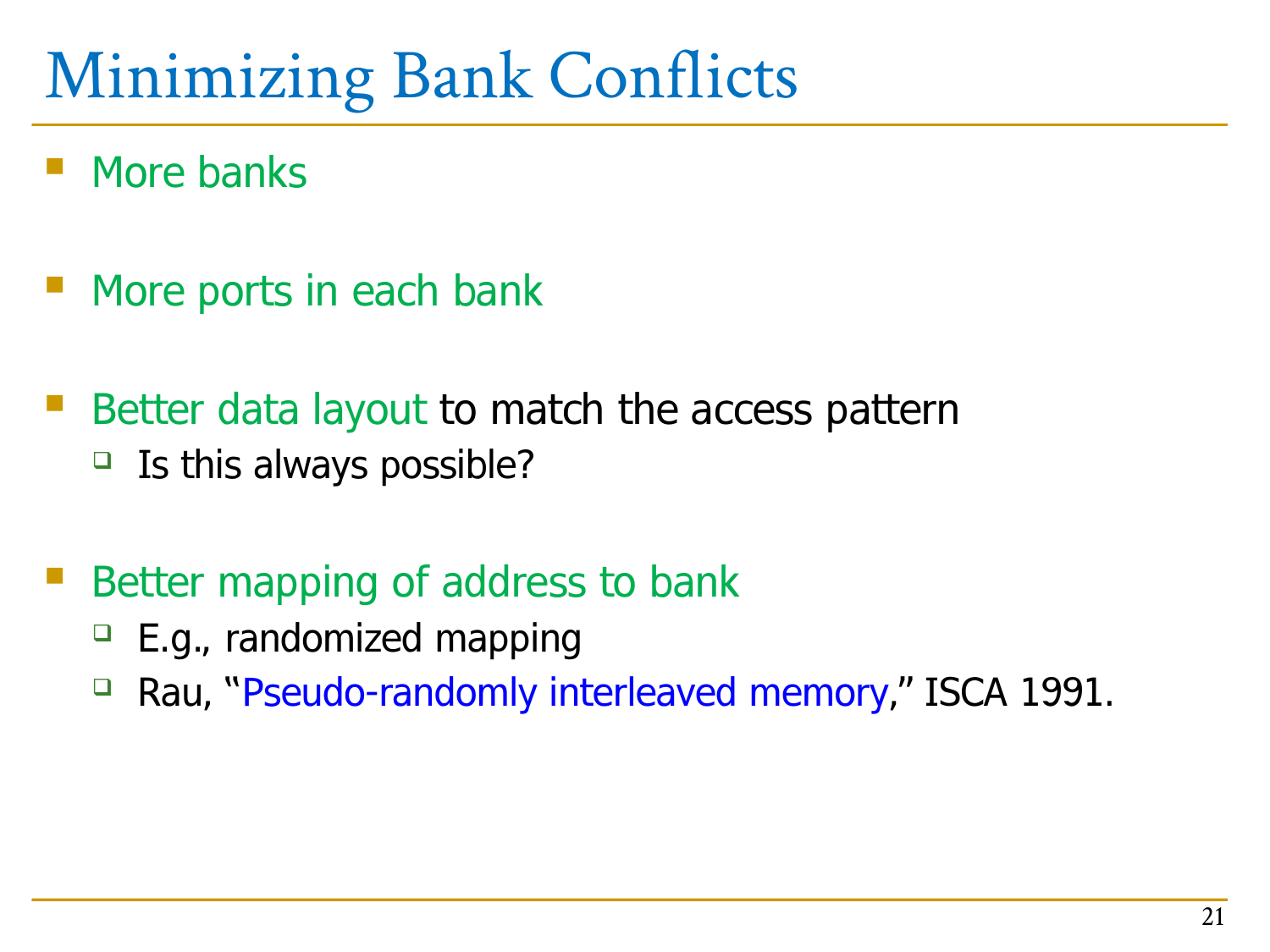

# Minimizing Bank Conflicts
More banks

More ports in each bank

Better data layout to match the access pattern
Is this always possible?

Better mapping of address to bank
E.g., randomized mapping
Rau, “Pseudo-randomly interleaved memory,” ISCA 1991.

21